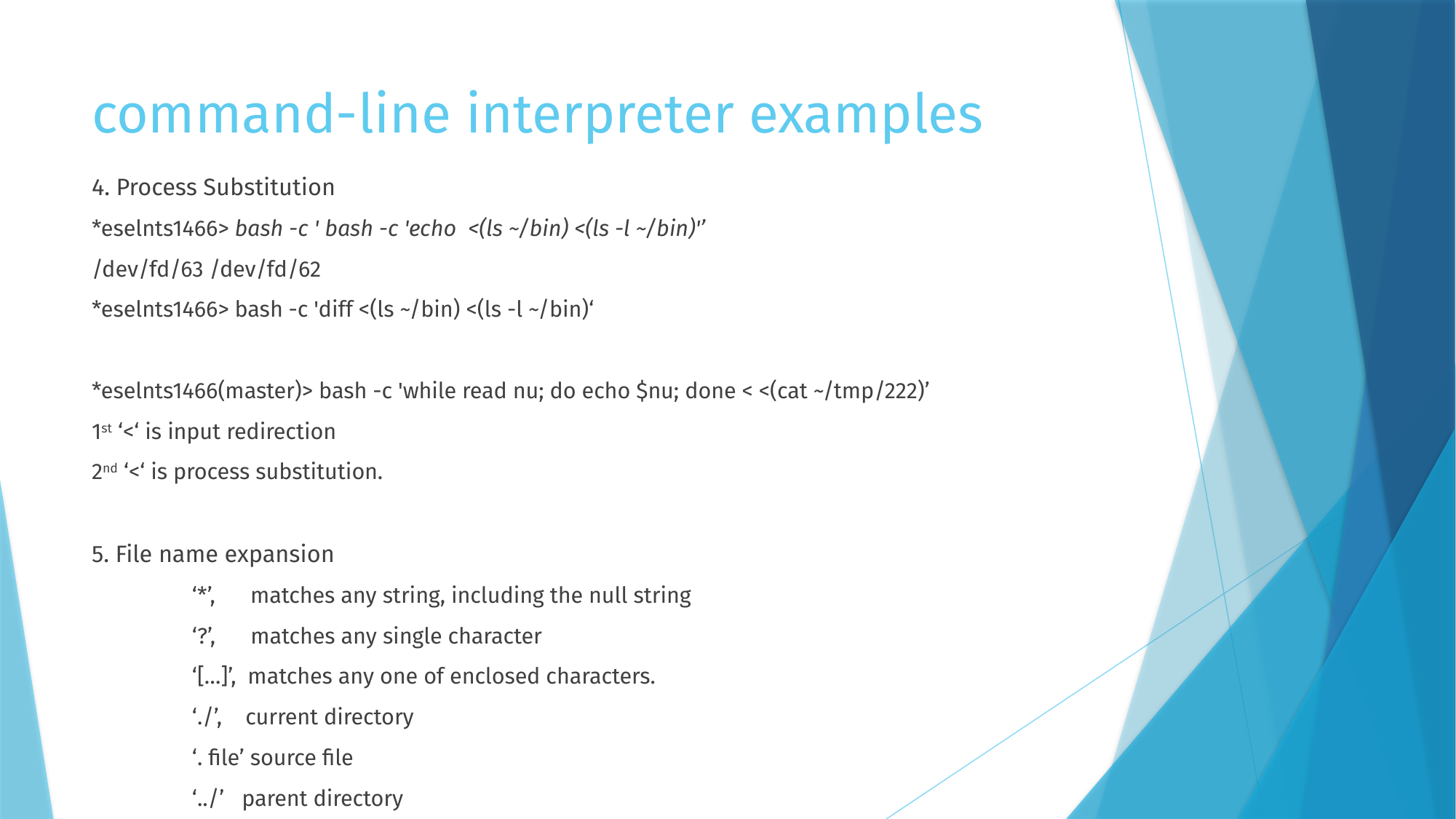

# command-line interpreter examples
4. Process Substitution
*eselnts1466> bash -c ' bash -c 'echo  <(ls ~/bin) <(ls -l ~/bin)'’
/dev/fd/63 /dev/fd/62
*eselnts1466> bash -c 'diff <(ls ~/bin) <(ls -l ~/bin)‘

*eselnts1466(master)> bash -c 'while read nu; do echo $nu; done < <(cat ~/tmp/222)’
1st ‘<‘ is input redirection
2nd ‘<‘ is process substitution.

5. File name expansion
	‘*’,      matches any string, including the null string
	‘?’,      matches any single character
	‘[…]’,  matches any one of enclosed characters.
	‘./’,    current directory
	‘. file’ source file
	‘../’   parent directory